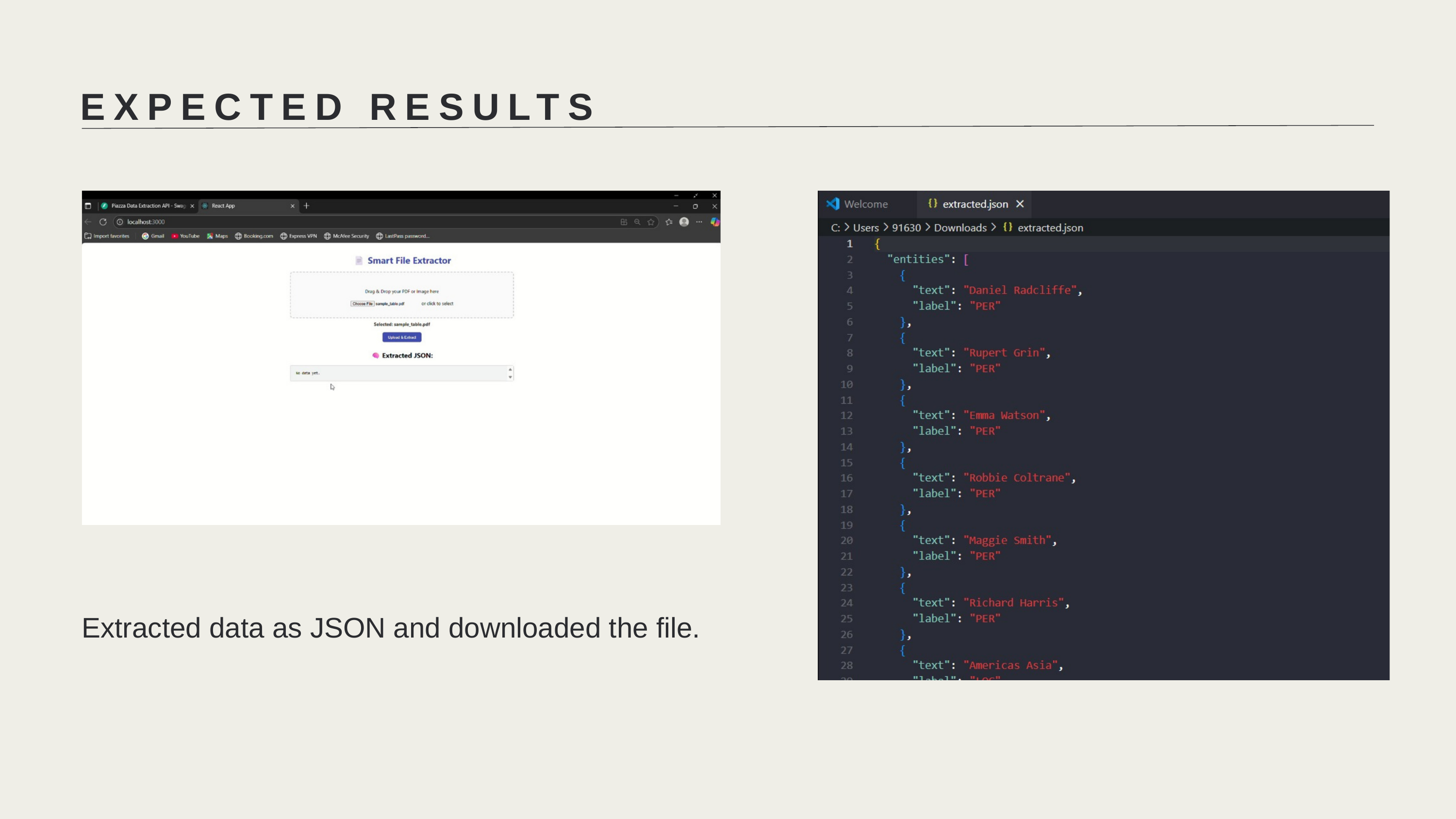

EXPECTED RESULTS

Extracted data as JSON and downloaded the file.